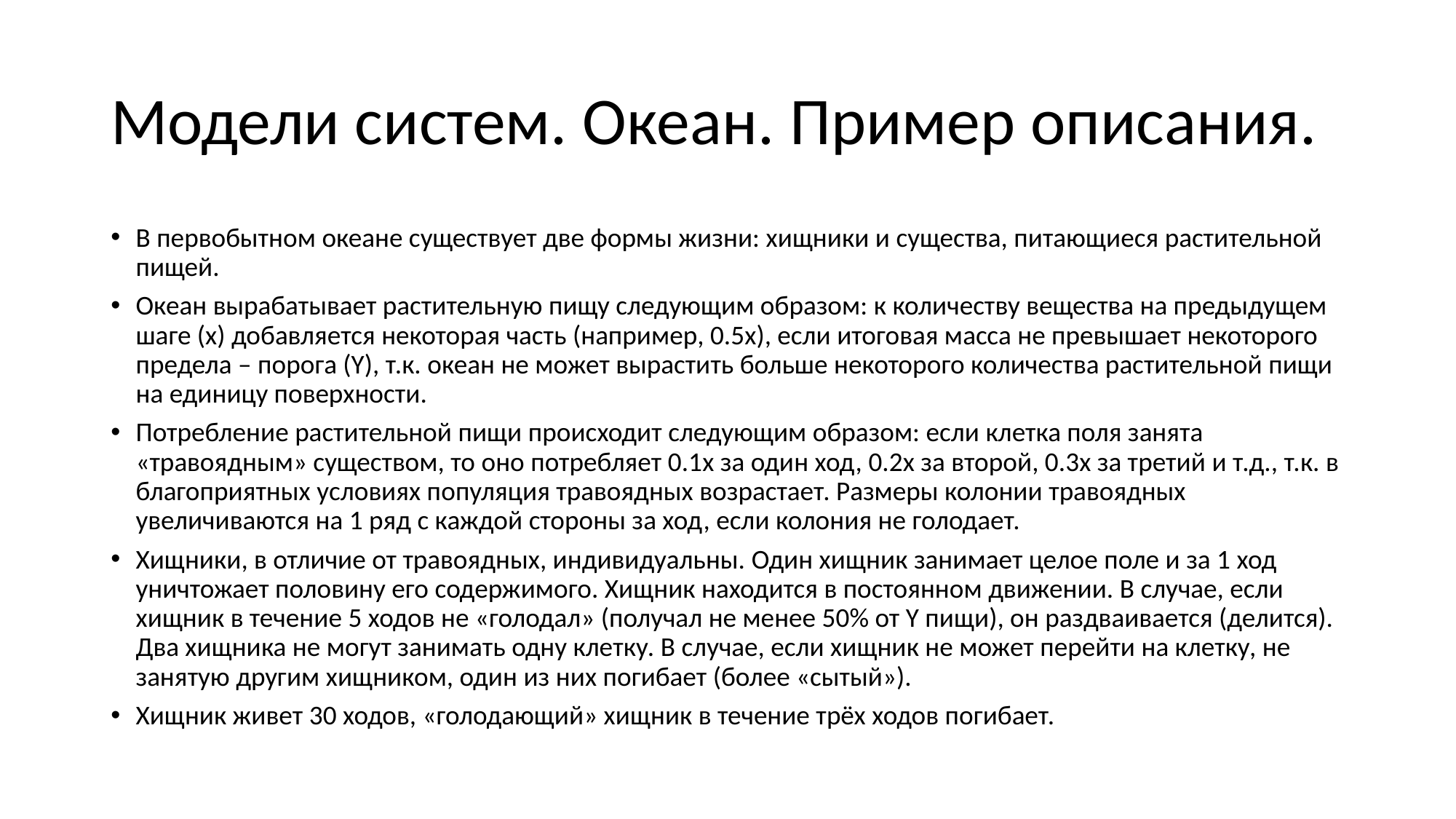

# Модели систем. Океан. Пример описания.
В первобытном океане существует две формы жизни: хищники и существа, питающиеся растительной пищей.
Океан вырабатывает растительную пищу следующим образом: к количеству вещества на предыдущем шаге (х) добавляется некоторая часть (например, 0.5х), если итоговая масса не превышает некоторого предела – порога (Y), т.к. океан не может вырастить больше некоторого количества растительной пищи на единицу поверхности.
Потребление растительной пищи происходит следующим образом: если клетка поля занята «травоядным» существом, то оно потребляет 0.1х за один ход, 0.2х за второй, 0.3х за третий и т.д., т.к. в благоприятных условиях популяция травоядных возрастает. Размеры колонии травоядных увеличиваются на 1 ряд с каждой стороны за ход, если колония не голодает.
Хищники, в отличие от травоядных, индивидуальны. Один хищник занимает целое поле и за 1 ход уничтожает половину его содержимого. Хищник находится в постоянном движении. В случае, если хищник в течение 5 ходов не «голодал» (получал не менее 50% от Y пищи), он раздваивается (делится). Два хищника не могут занимать одну клетку. В случае, если хищник не может перейти на клетку, не занятую другим хищником, один из них погибает (более «сытый»).
Хищник живет 30 ходов, «голодающий» хищник в течение трёх ходов погибает.